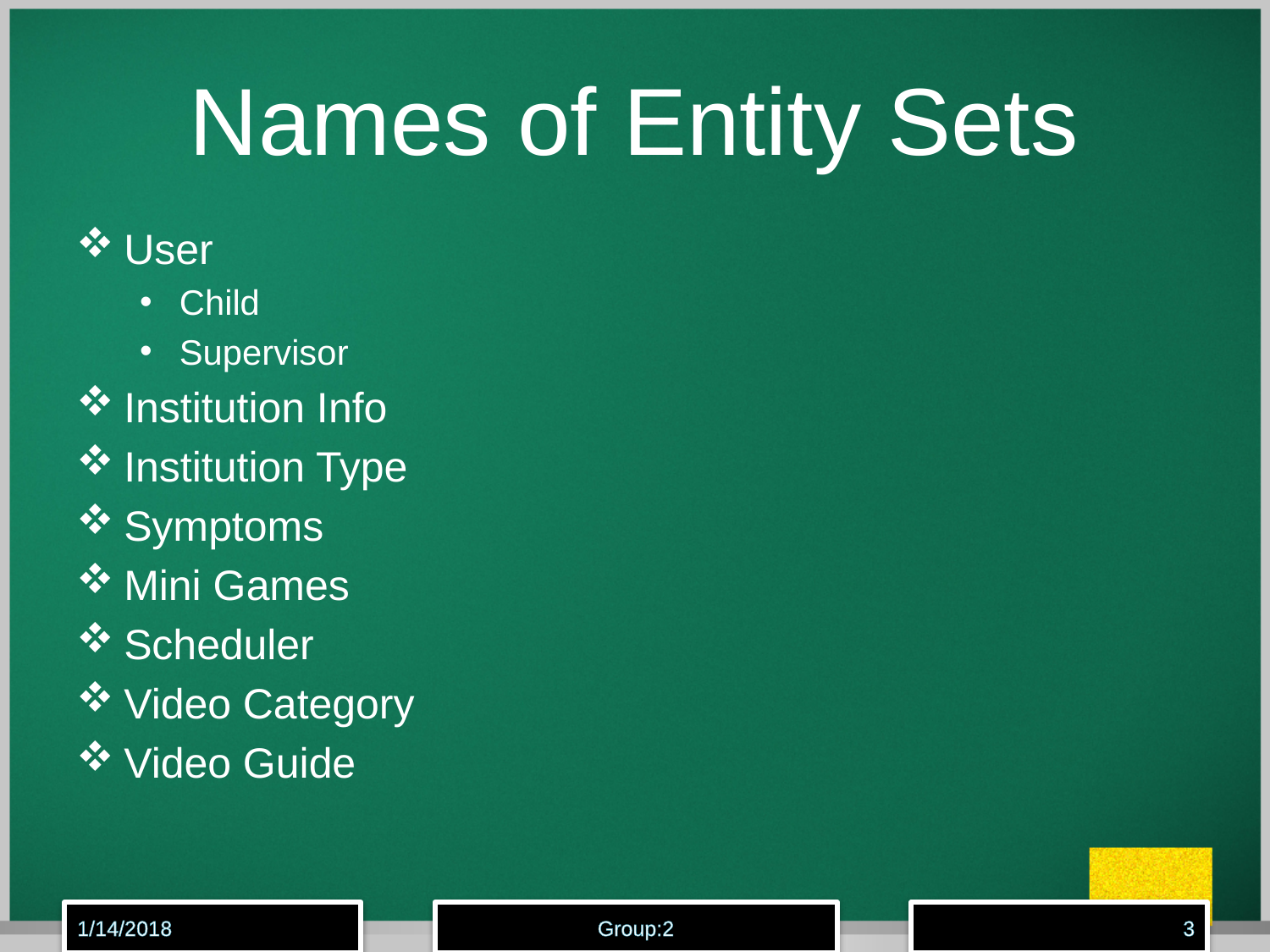

# Names of Entity Sets
User
Child
Supervisor
Institution Info
Institution Type
Symptoms
Mini Games
Scheduler
Video Category
Video Guide
1/14/2018
Group:2
3